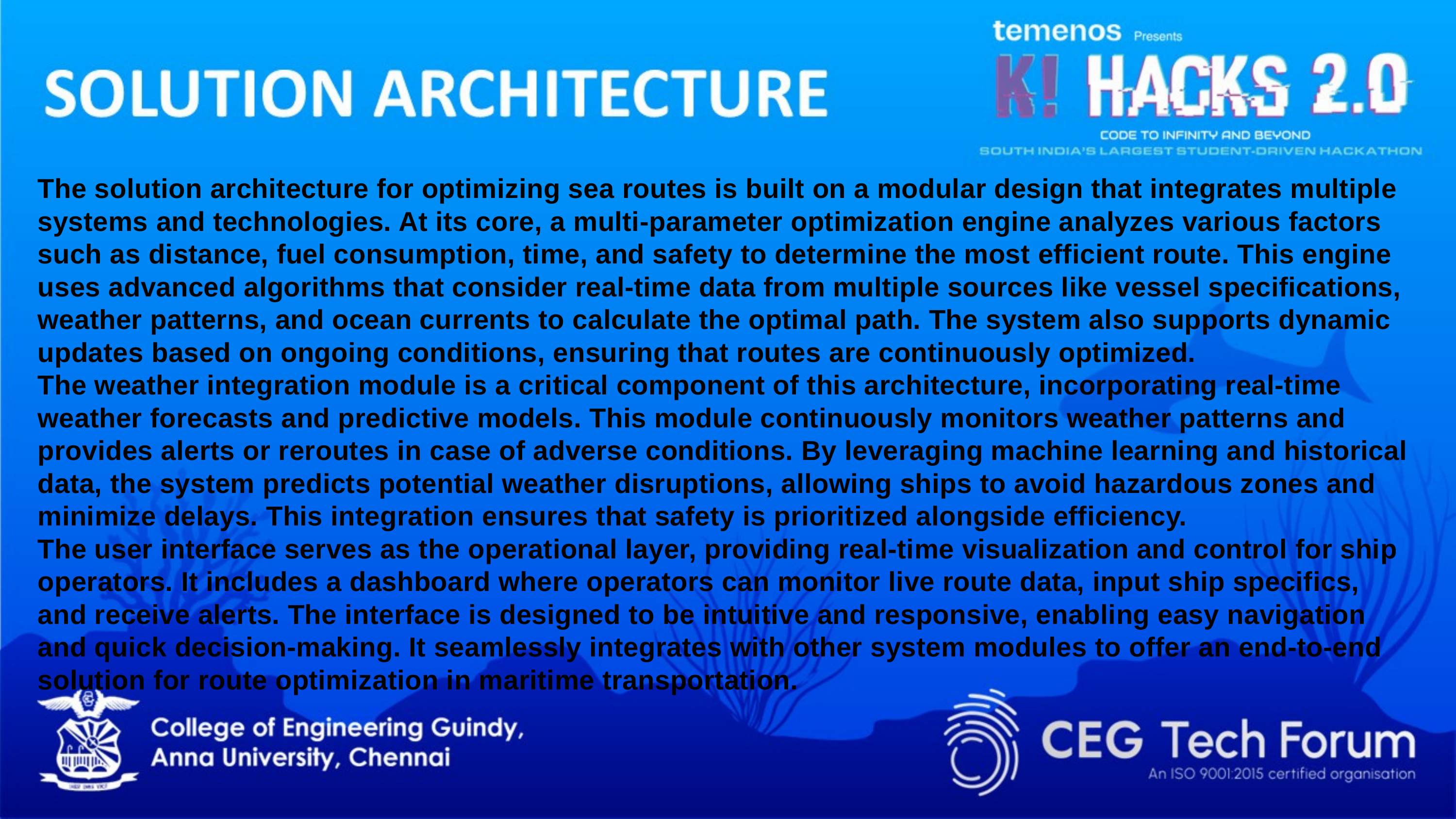

The solution architecture for optimizing sea routes is built on a modular design that integrates multiple systems and technologies. At its core, a multi-parameter optimization engine analyzes various factors such as distance, fuel consumption, time, and safety to determine the most efficient route. This engine uses advanced algorithms that consider real-time data from multiple sources like vessel specifications, weather patterns, and ocean currents to calculate the optimal path. The system also supports dynamic updates based on ongoing conditions, ensuring that routes are continuously optimized.
The weather integration module is a critical component of this architecture, incorporating real-time weather forecasts and predictive models. This module continuously monitors weather patterns and provides alerts or reroutes in case of adverse conditions. By leveraging machine learning and historical data, the system predicts potential weather disruptions, allowing ships to avoid hazardous zones and minimize delays. This integration ensures that safety is prioritized alongside efficiency.
The user interface serves as the operational layer, providing real-time visualization and control for ship operators. It includes a dashboard where operators can monitor live route data, input ship specifics, and receive alerts. The interface is designed to be intuitive and responsive, enabling easy navigation and quick decision-making. It seamlessly integrates with other system modules to offer an end-to-end solution for route optimization in maritime transportation.